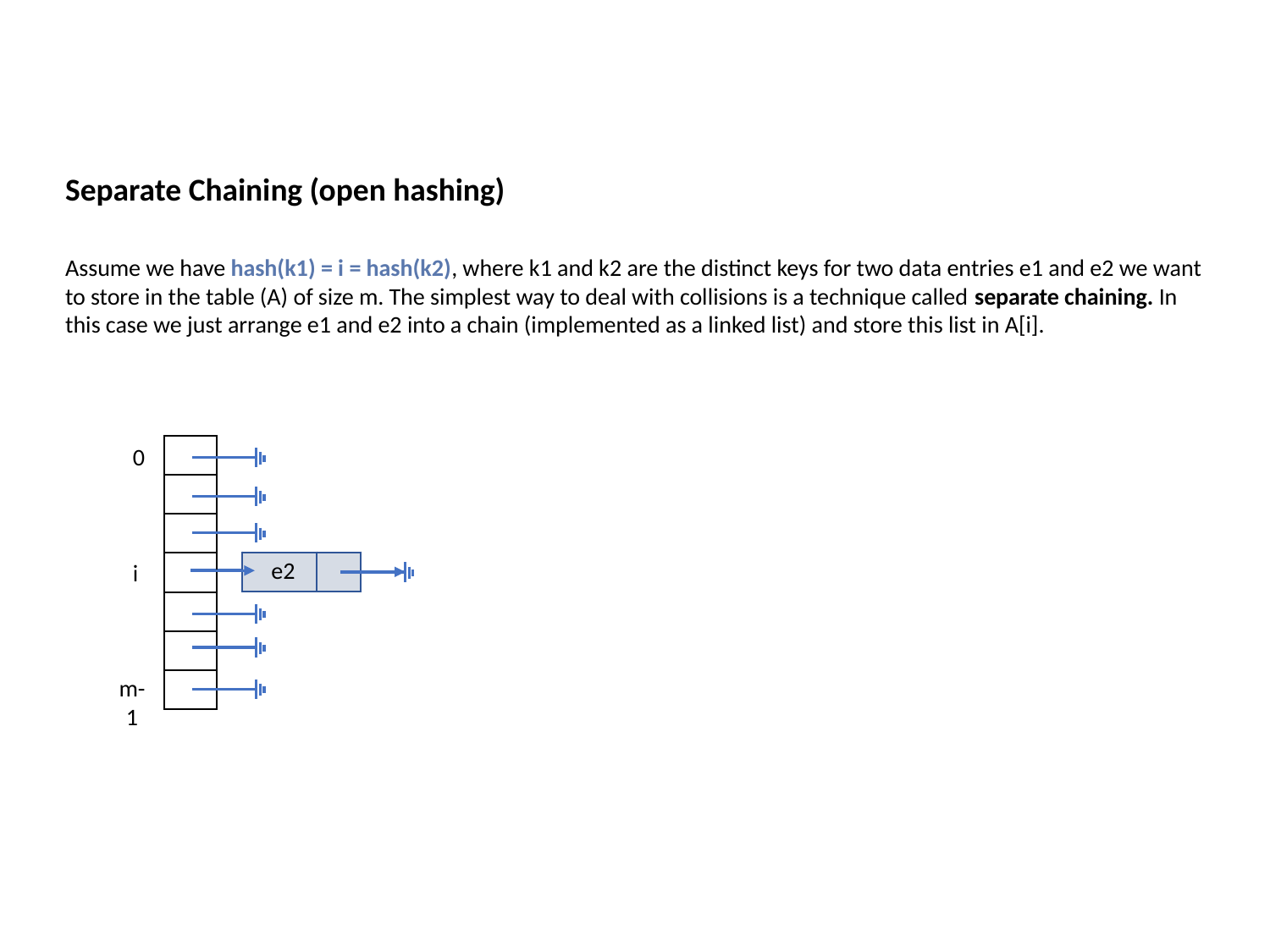

Separate Chaining (open hashing)
Assume we have hash(k1) = i = hash(k2), where k1 and k2 are the distinct keys for two data entries e1 and e2 we want to store in the table (A) of size m. The simplest way to deal with collisions is a technique called separate chaining. In this case we just arrange e1 and e2 into a chain (implemented as a linked list) and store this list in A[i].

0
|  |
| --- |
|  |
|  |
|  |
|  |
|  |
|  |
e2
e1
i
|  |  |
| --- | --- |
|  |  |
| --- | --- |
m- 1